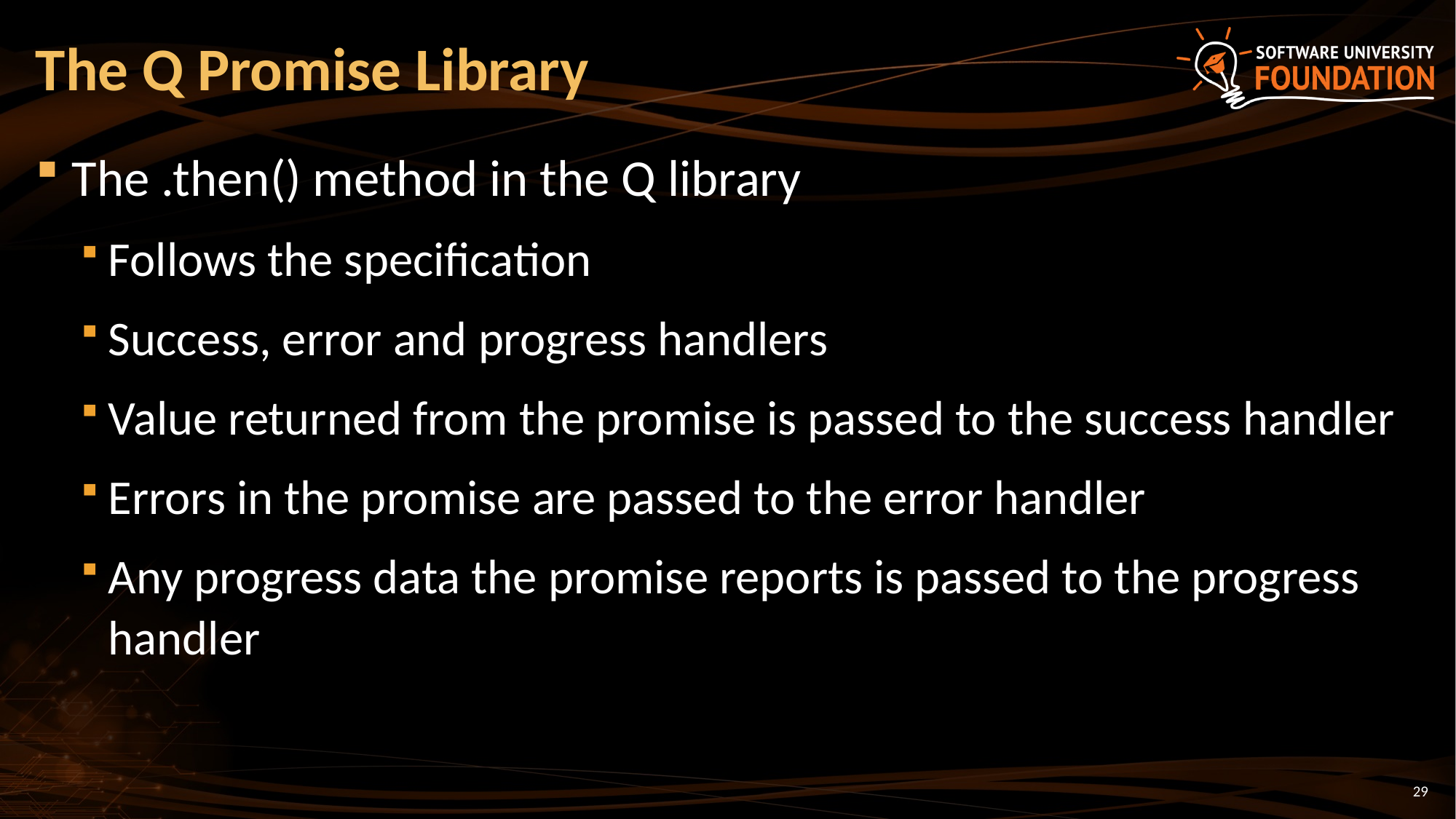

# The Q Promise Library
The .then() method in the Q library
Follows the specification
Success, error and progress handlers
Value returned from the promise is passed to the success handler
Errors in the promise are passed to the error handler
Any progress data the promise reports is passed to the progress handler

29